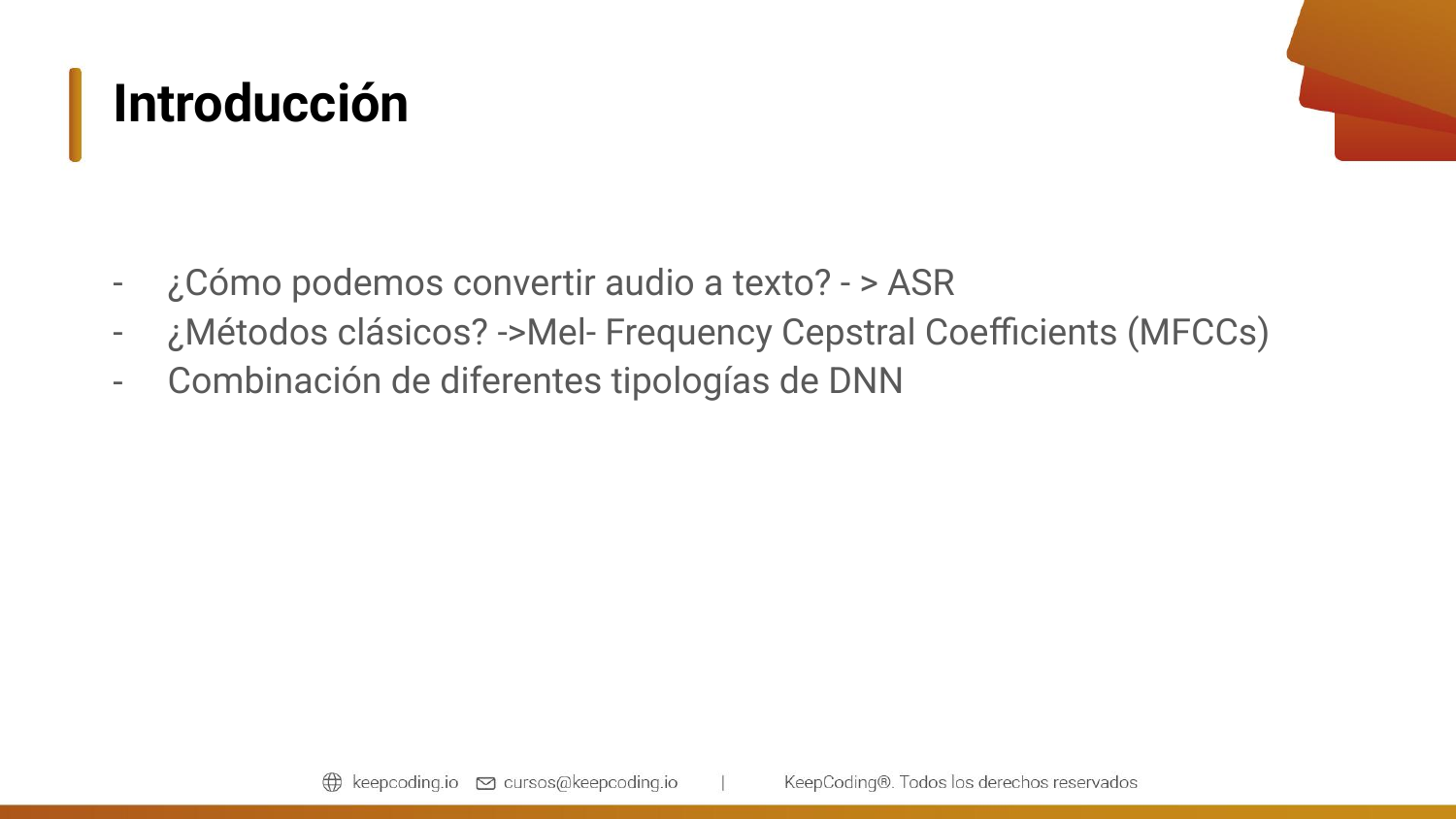

# Introducción
¿Cómo podemos convertir audio a texto? - > ASR
¿Métodos clásicos? ->Mel- Frequency Cepstral Coefficients (MFCCs)
Combinación de diferentes tipologías de DNN